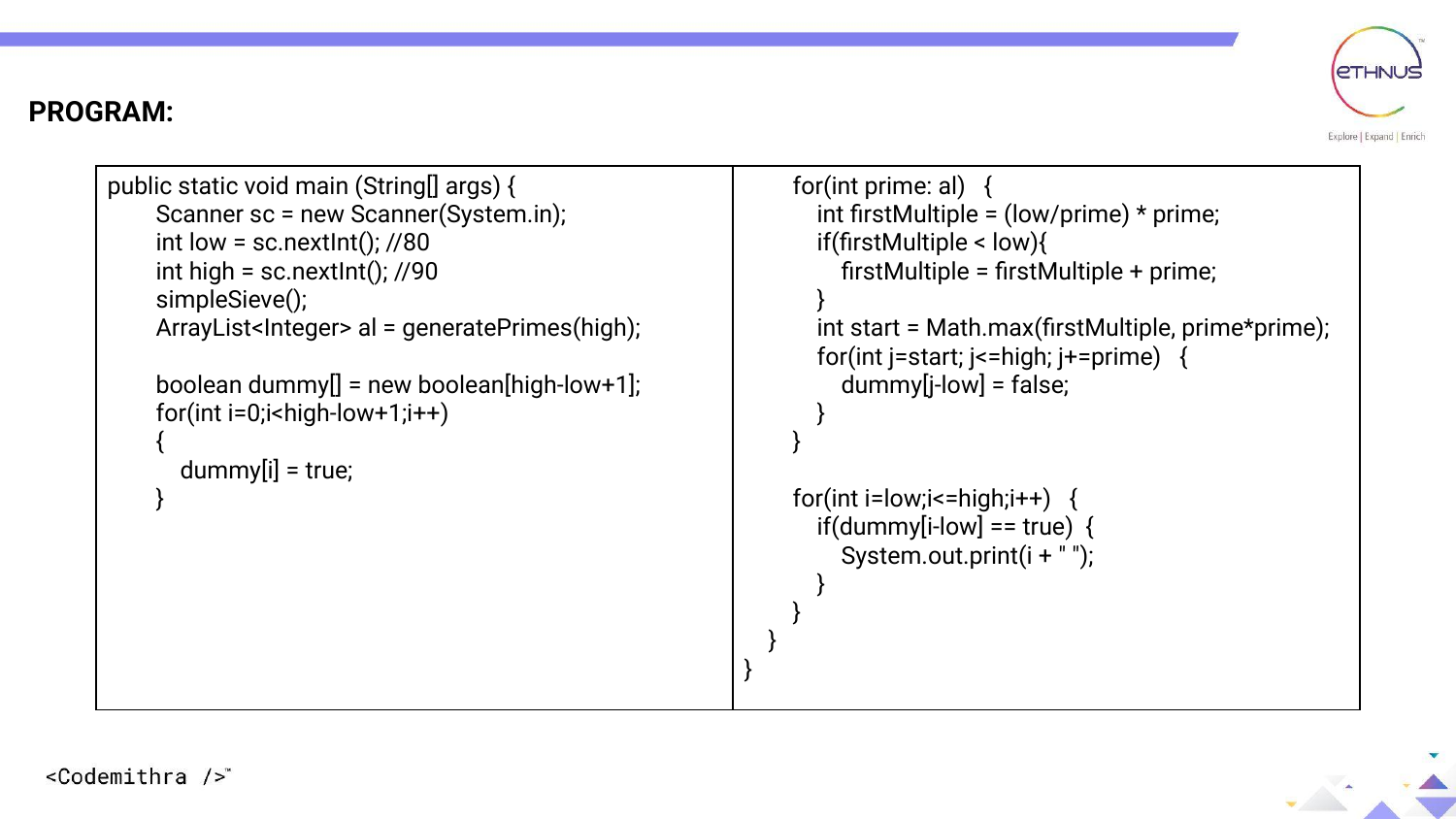

PROGRAM:

| public static void main (String[] args) { Scanner sc = new Scanner(System.in); int low = sc.nextInt(); //80 int high = sc.nextInt(); //90 simpleSieve(); ArrayList<Integer> al = generatePrimes(high); boolean dummy[] = new boolean[high-low+1]; for(int i=0;i<high-low+1;i++) { dummy[i] = true; } | for(int prime: al) { int firstMultiple = (low/prime) \* prime; if(firstMultiple < low){ firstMultiple = firstMultiple + prime; } int start = Math.max(firstMultiple, prime\*prime); for(int j=start; j<=high; j+=prime) { dummy[j-low] = false; } } for(int i=low;i<=high;i++) { if(dummy[i-low] == true) { System.out.print(i + " "); } } } } |
| --- | --- |